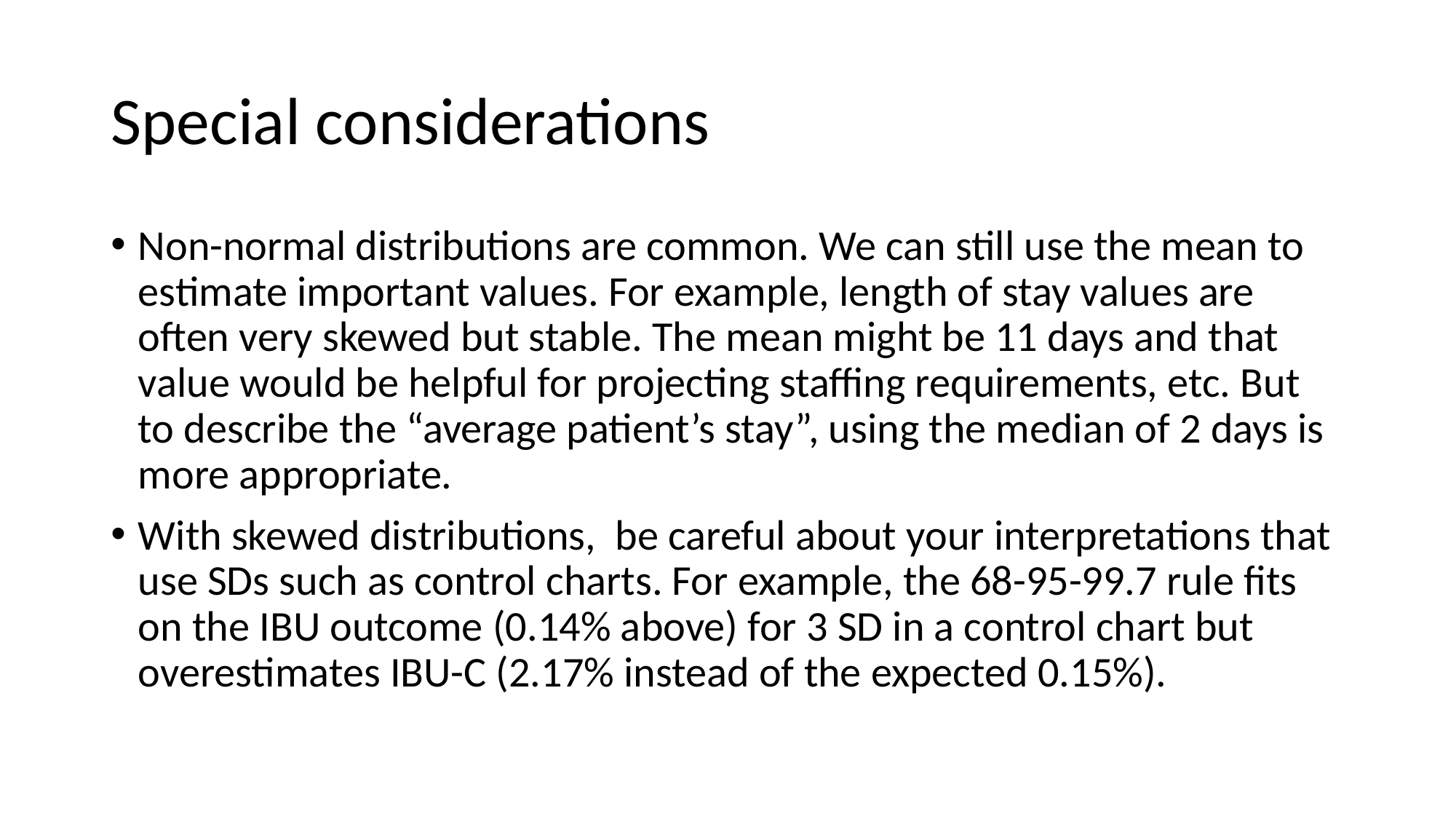

# Special considerations
Non-normal distributions are common. We can still use the mean to estimate important values. For example, length of stay values are often very skewed but stable. The mean might be 11 days and that value would be helpful for projecting staffing requirements, etc. But to describe the “average patient’s stay”, using the median of 2 days is more appropriate.
With skewed distributions,  be careful about your interpretations that use SDs such as control charts. For example, the 68-95-99.7 rule fits on the IBU outcome (0.14% above) for 3 SD in a control chart but overestimates IBU-C (2.17% instead of the expected 0.15%).